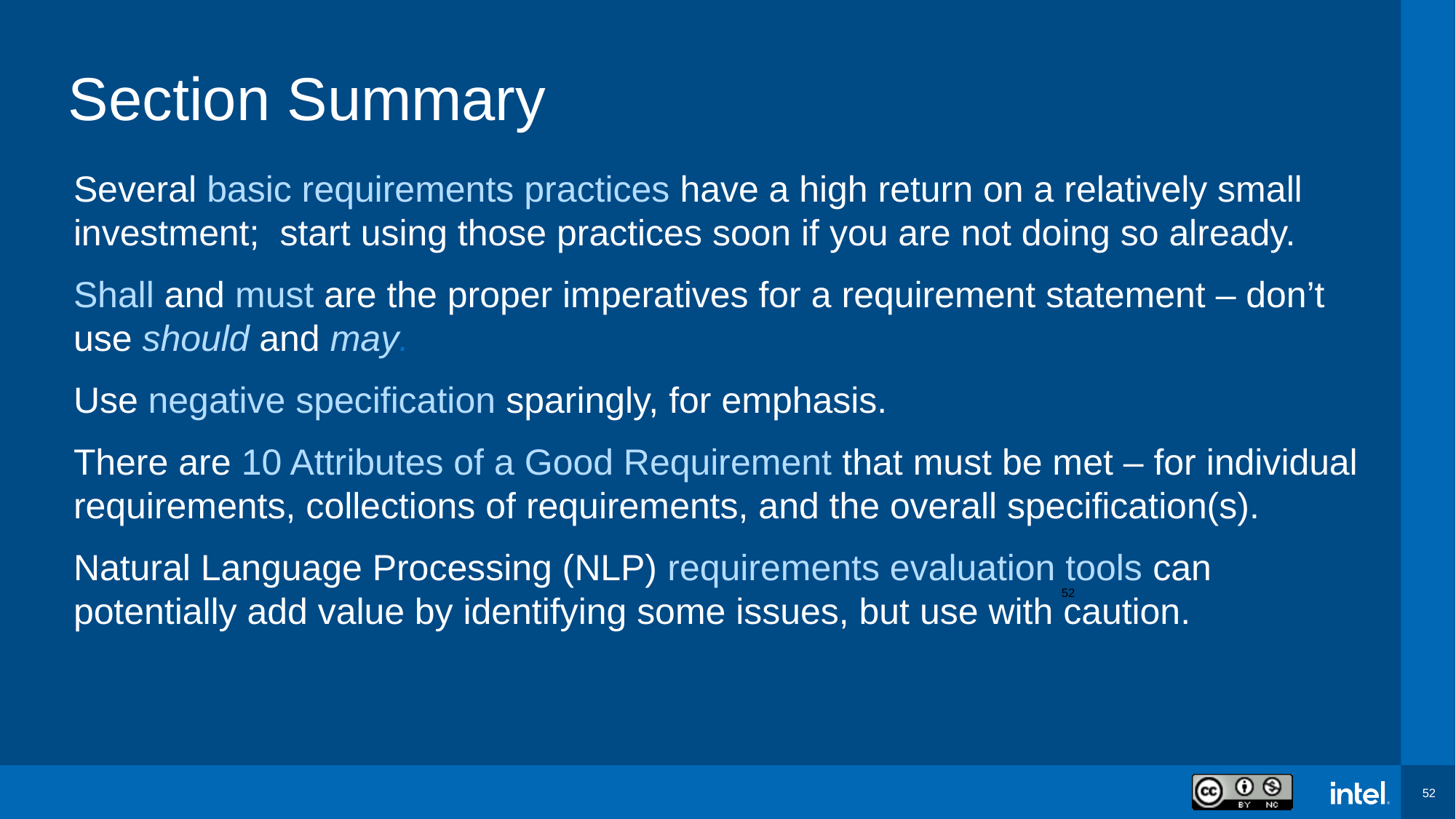

# Section Summary
Several basic requirements practices have a high return on a relatively small investment;  start using those practices soon if you are not doing so already.
Shall and must are the proper imperatives for a requirement statement – don’t use should and may.
Use negative specification sparingly, for emphasis.
There are 10 Attributes of a Good Requirement that must be met – for individual requirements, collections of requirements, and the overall specification(s).
Natural Language Processing (NLP) requirements evaluation tools can potentially add value by identifying some issues, but use with caution.

52